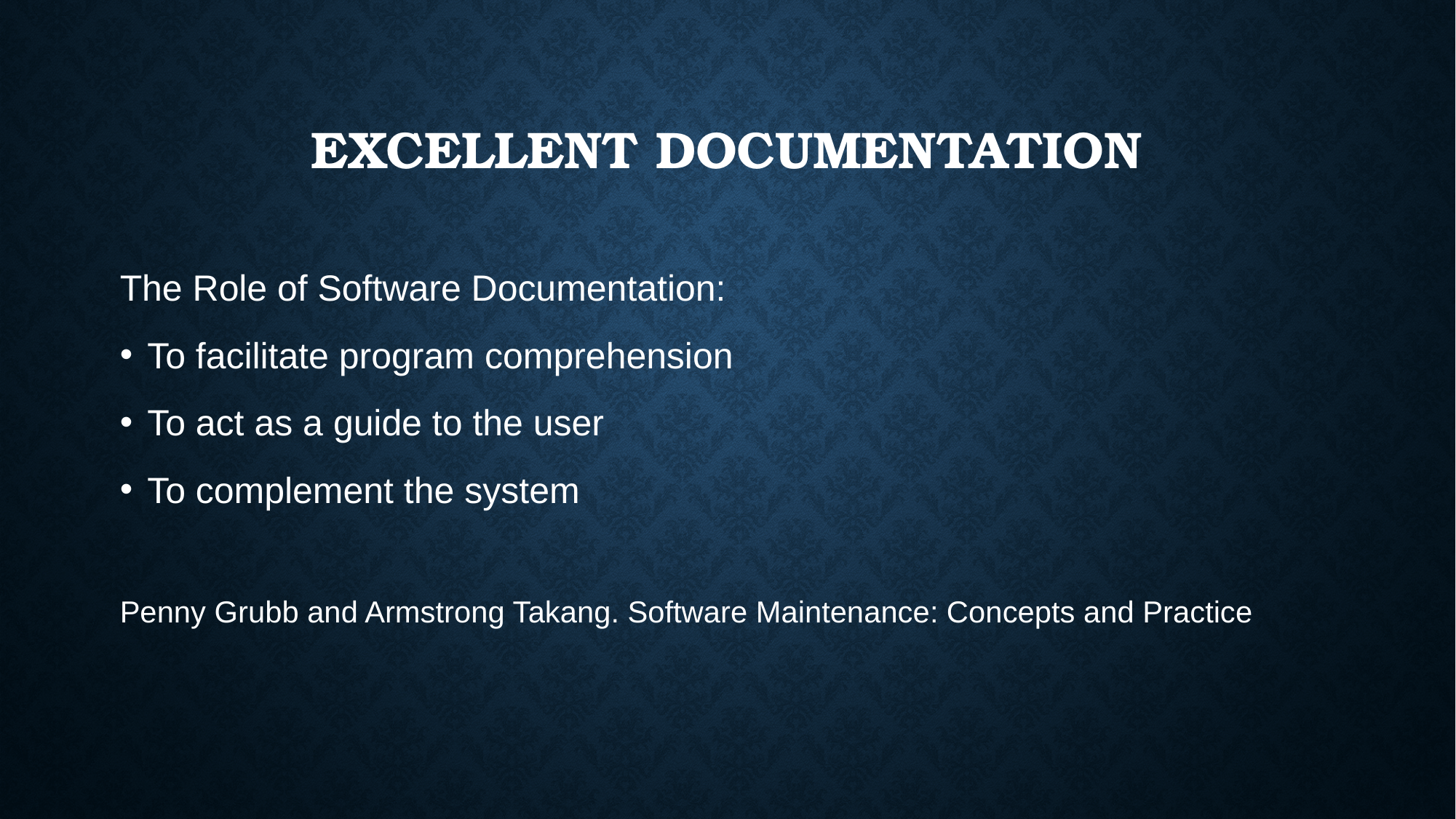

# Excellent Documentation
The Role of Software Documentation:
To facilitate program comprehension
To act as a guide to the user
To complement the system

Penny Grubb and Armstrong Takang. Software Maintenance: Concepts and Practice